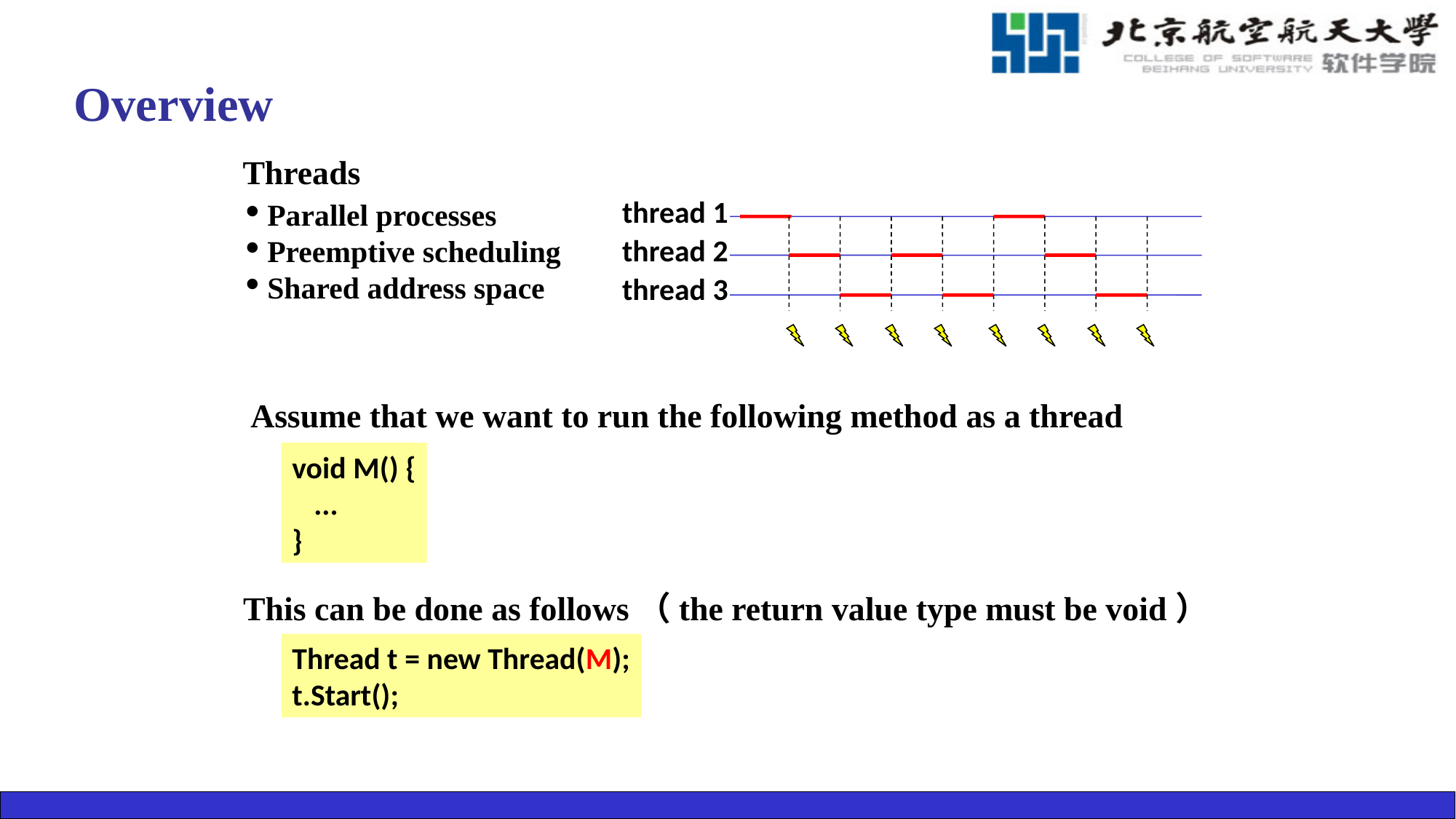

10
# Overview
Threads
Parallel processes
Preemptive scheduling
Shared address space
thread 1

thread 2

thread 3

Assume that we want to run the following method as a thread
void M() {
	...
}
This can be done as follows（the return value type must be void）
Thread t = new Thread(M);
t.Start();